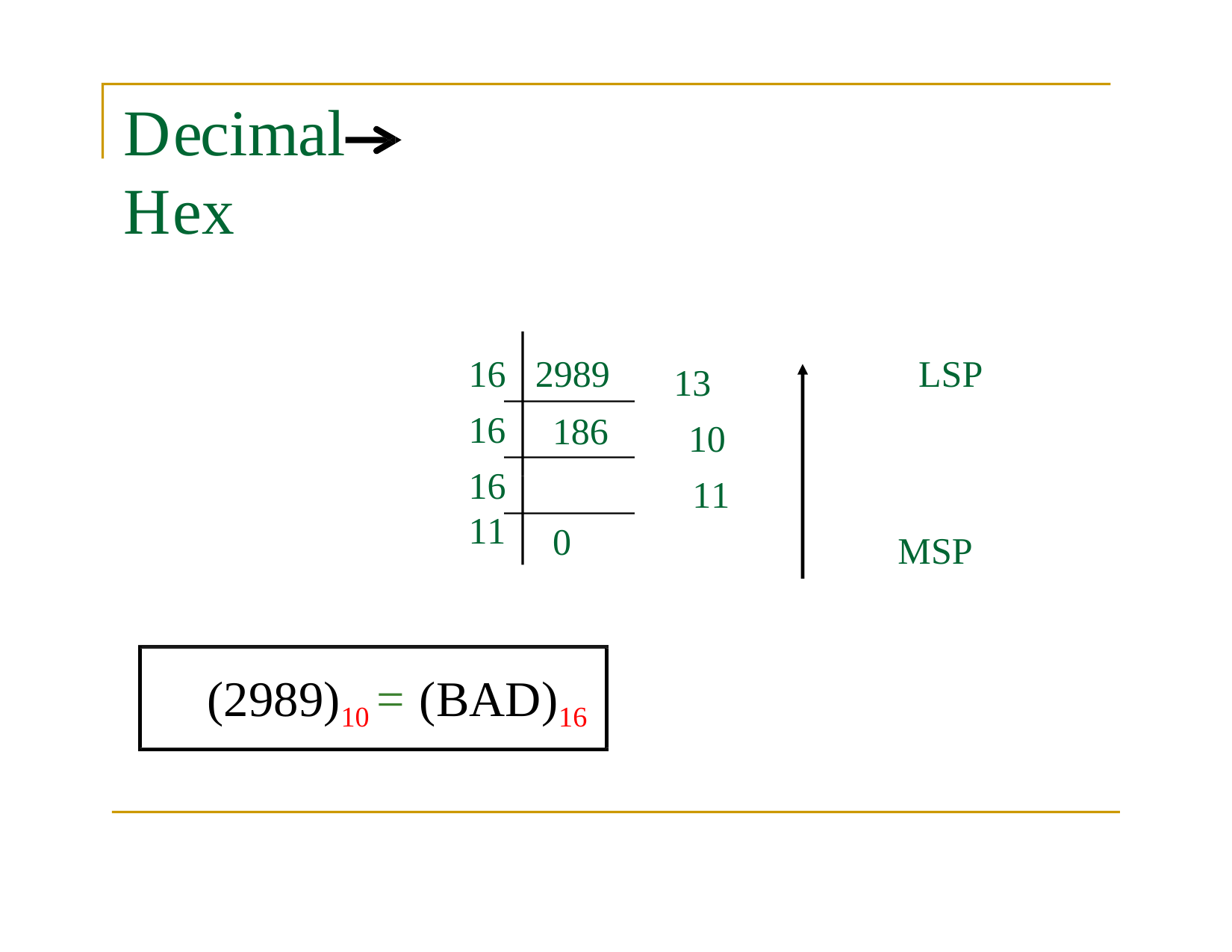

# Decimal	Hex

13
10
11
16	2989
LSP

16
186
16	11

0
MSP

(2989)10 = (BAD)16